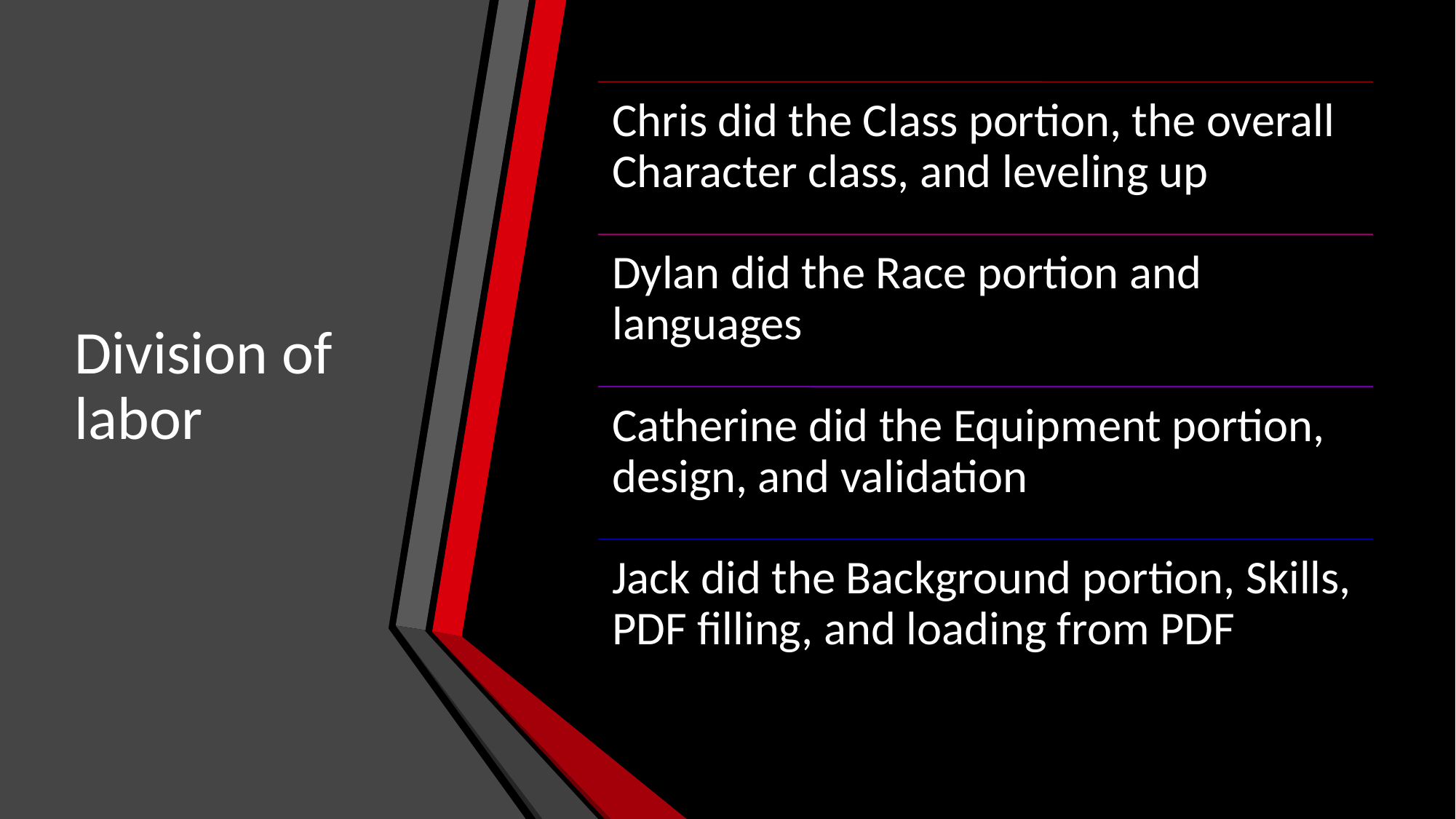

# Division of labor
Chris did the Class portion, the overall Character class, and leveling up
Dylan did the Race portion and languages
Catherine did the Equipment portion, design, and validation
Jack did the Background portion, Skills, PDF filling, and loading from PDF